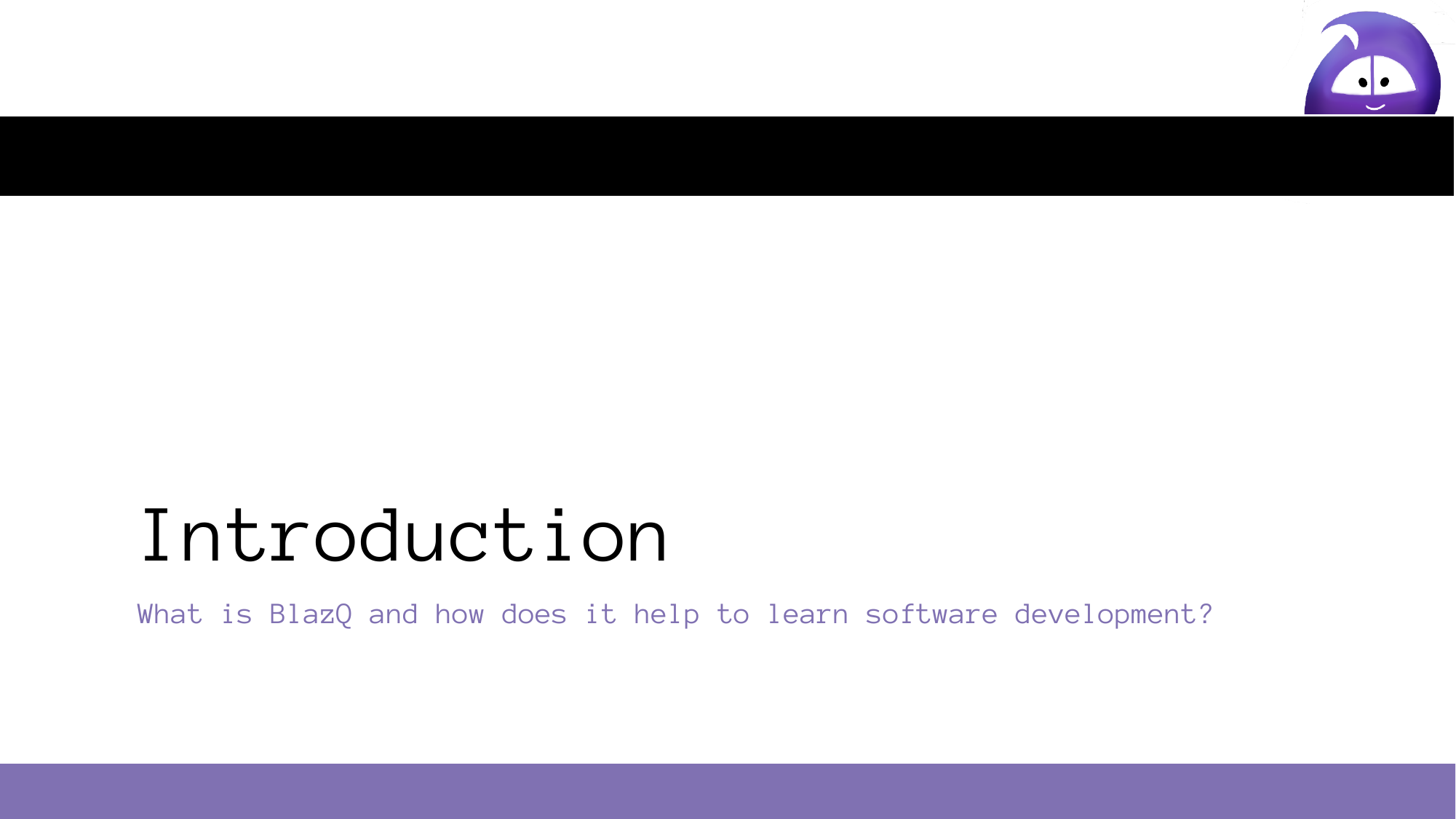

# Introduction
What is BlazQ and how does it help to learn software development?